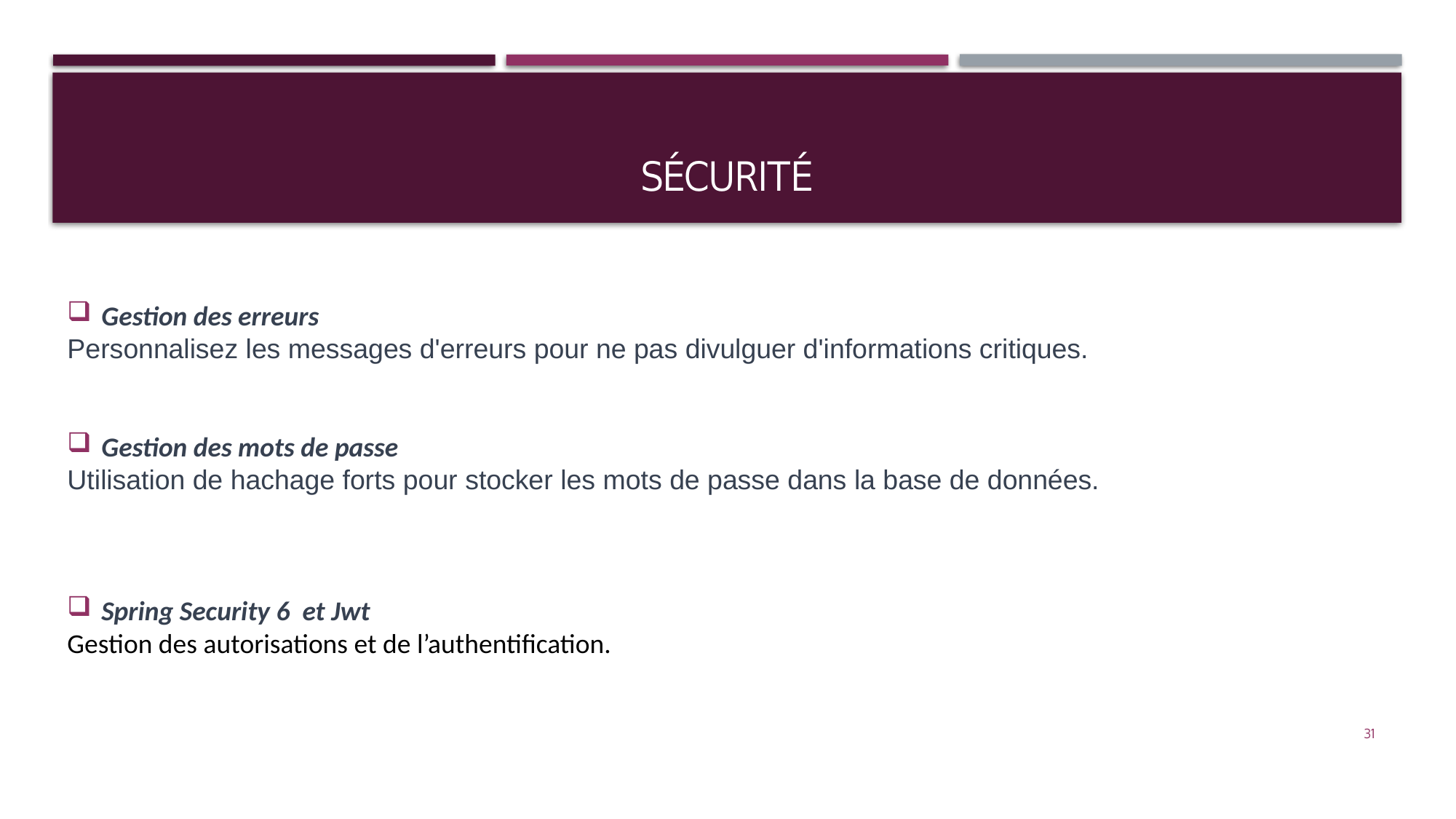

# Sécurité
Gestion des erreurs
Personnalisez les messages d'erreurs pour ne pas divulguer d'informations critiques.

Gestion des mots de passe
Utilisation de hachage forts pour stocker les mots de passe dans la base de données.

Spring Security 6  et Jwt
Gestion des autorisations et de l’authentification.
31